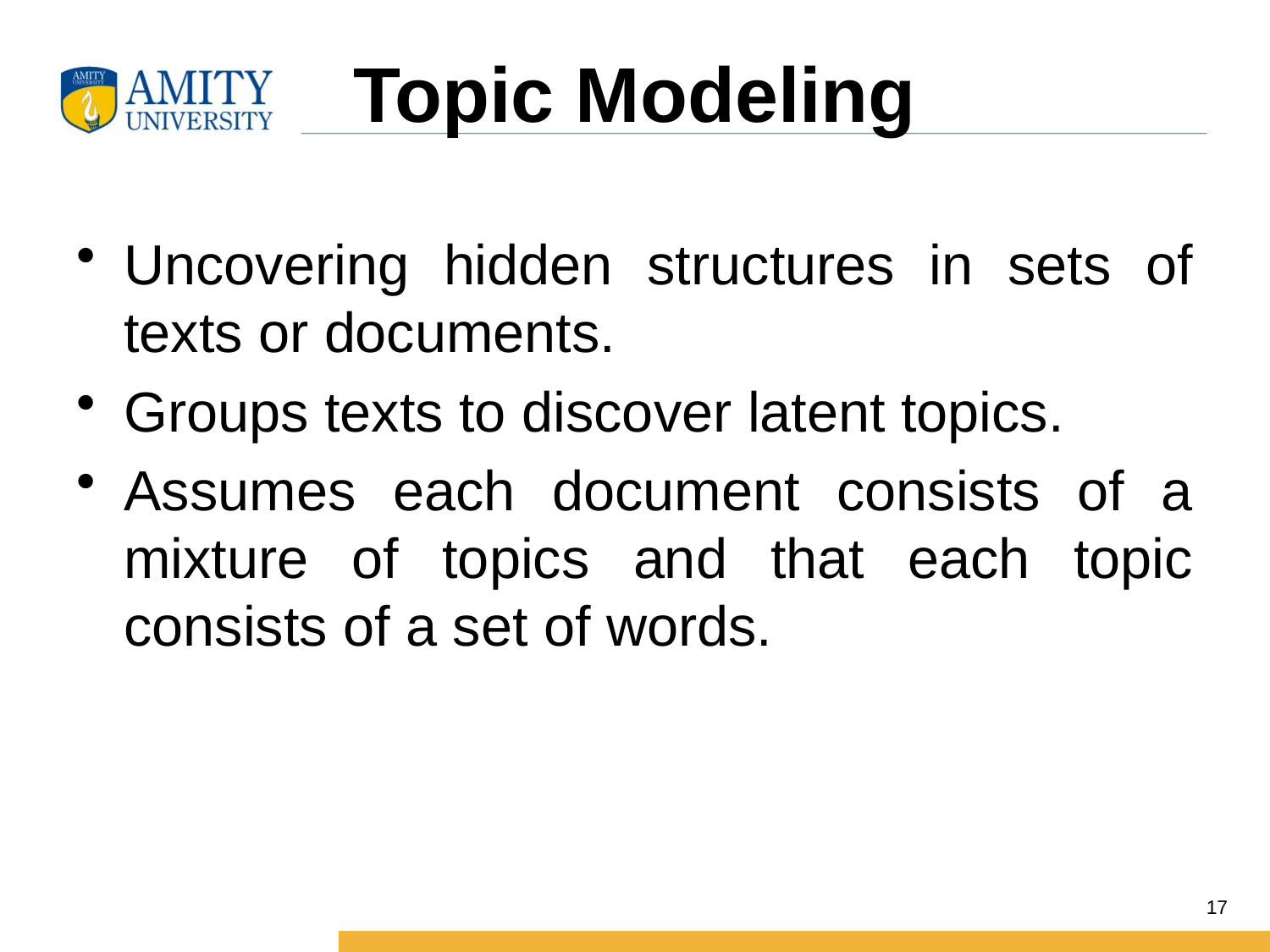

# Topic Modeling
Uncovering hidden structures in sets of texts or documents.
Groups texts to discover latent topics.
Assumes each document consists of a mixture of topics and that each topic consists of a set of words.
17